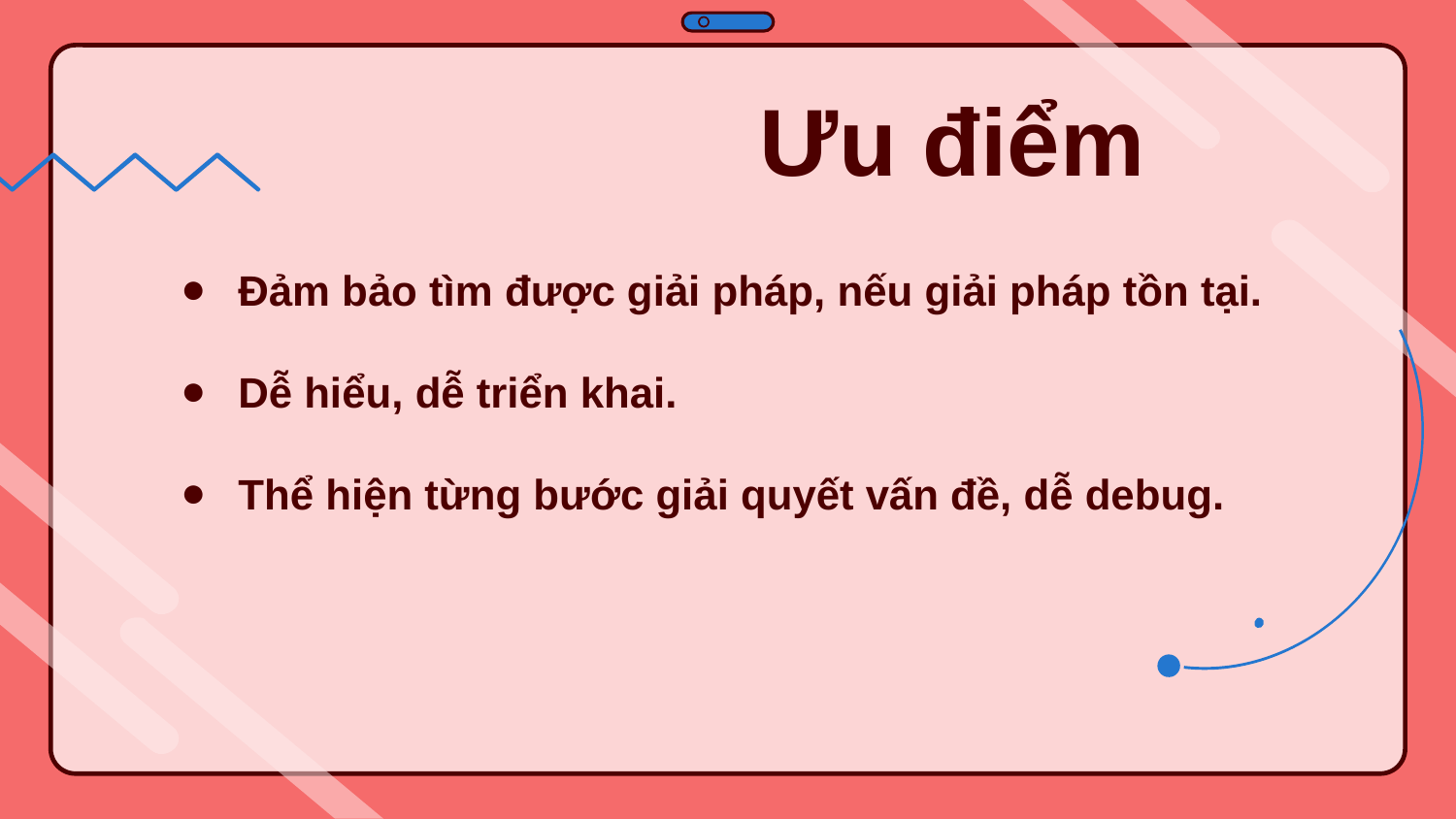

# Ưu điểm

Đảm bảo tìm được giải pháp, nếu giải pháp tồn tại.

Dễ hiểu, dễ triển khai.

Thể hiện từng bước giải quyết vấn đề, dễ debug.